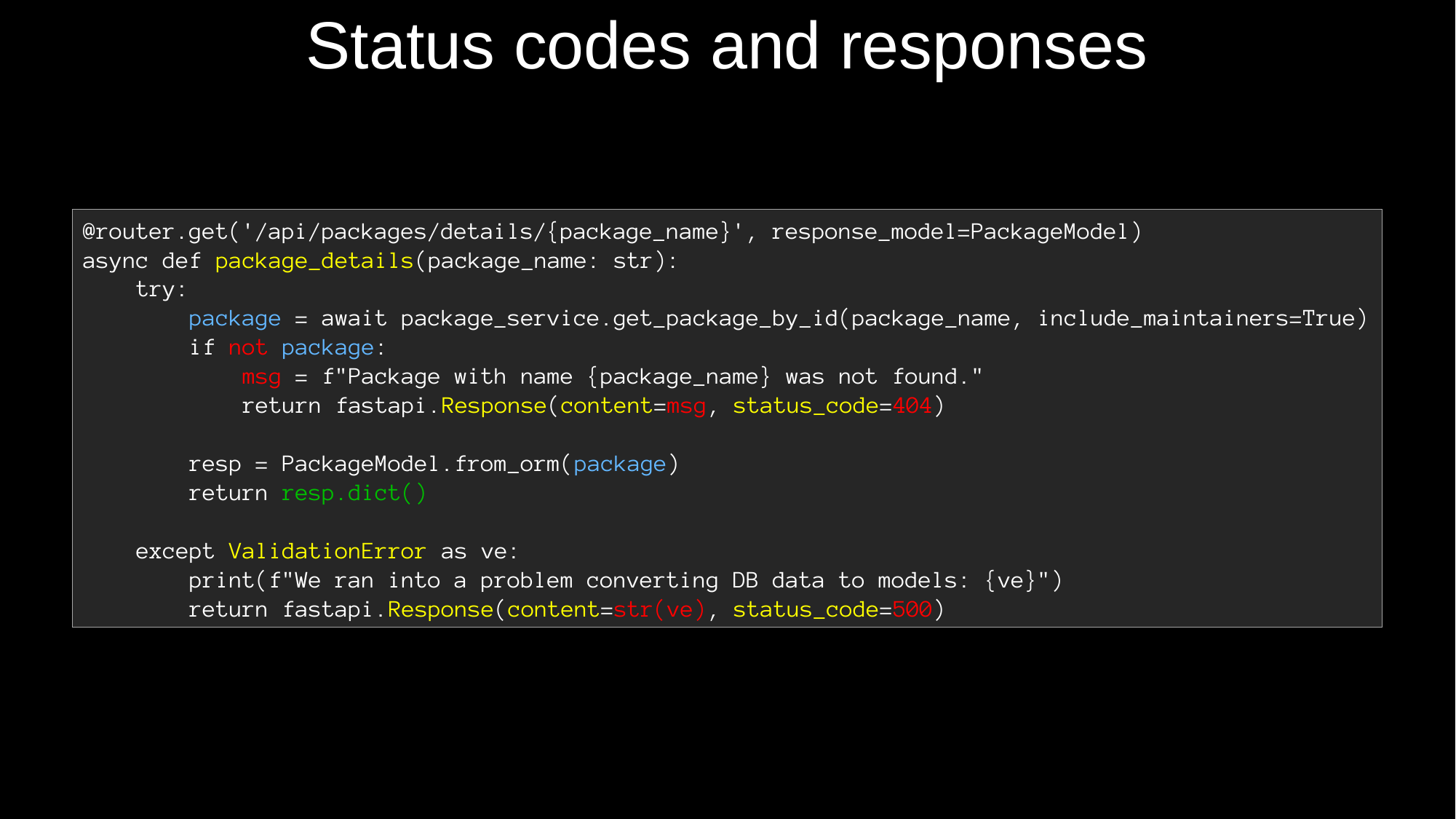

Status codes and responses
@router.get('/api/packages/details/{package_name}', response_model=PackageModel)
async def package_details(package_name: str):
    try:
        package = await package_service.get_package_by_id(package_name, include_maintainers=True)
        if not package:
            msg = f"Package with name {package_name} was not found."
            return fastapi.Response(content=msg, status_code=404)

        resp = PackageModel.from_orm(package)
        return resp.dict()

    except ValidationError as ve:
        print(f"We ran into a problem converting DB data to models: {ve}")
        return fastapi.Response(content=str(ve), status_code=500)